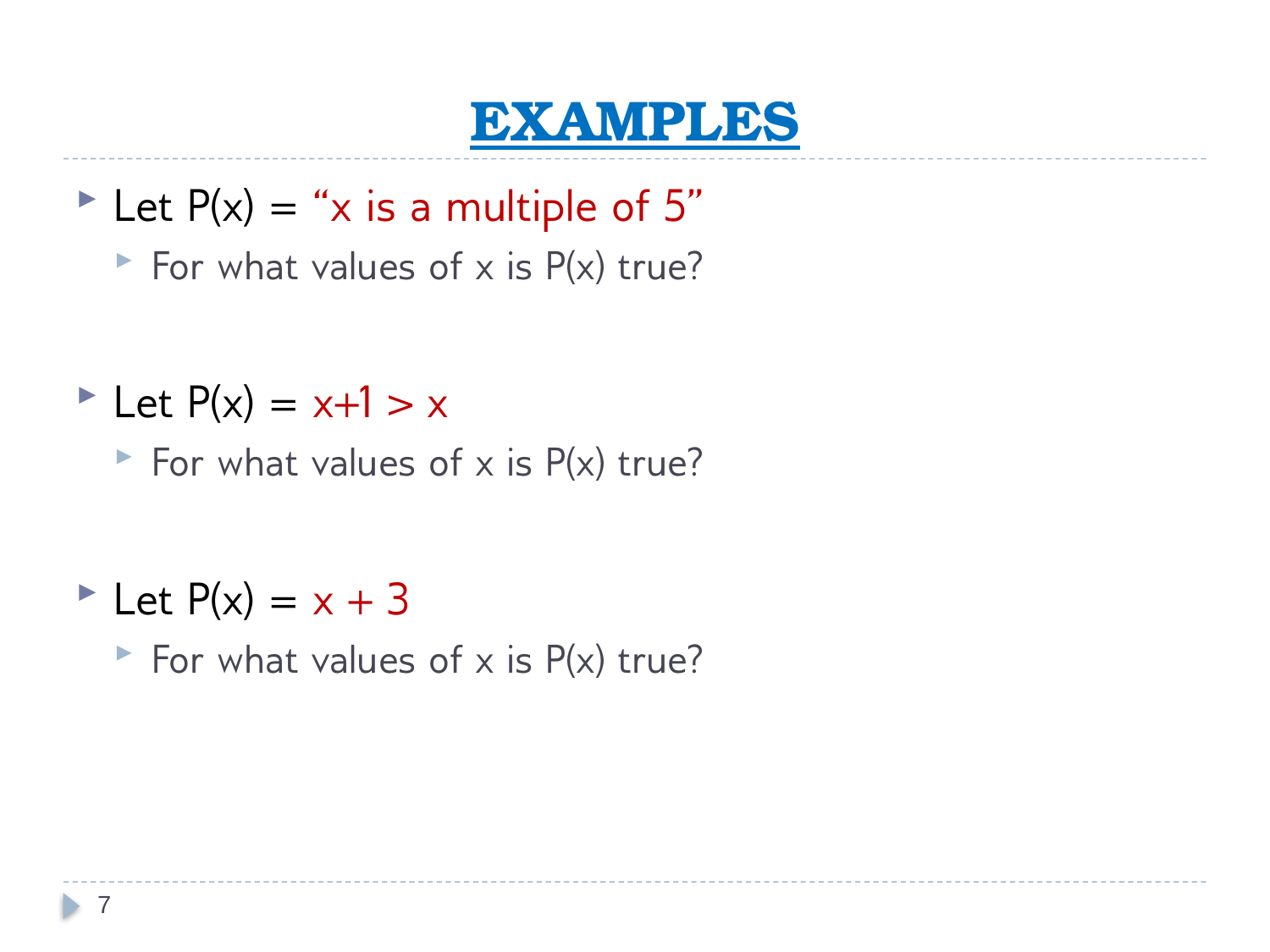

# EXAMPLES
Let P(x) = “x is a multiple of 5”
For what values of x is P(x) true?

Let P(x) = x+1 > x
For what values of x is P(x) true?

Let P(x) = x + 3
For what values of x is P(x) true?
7